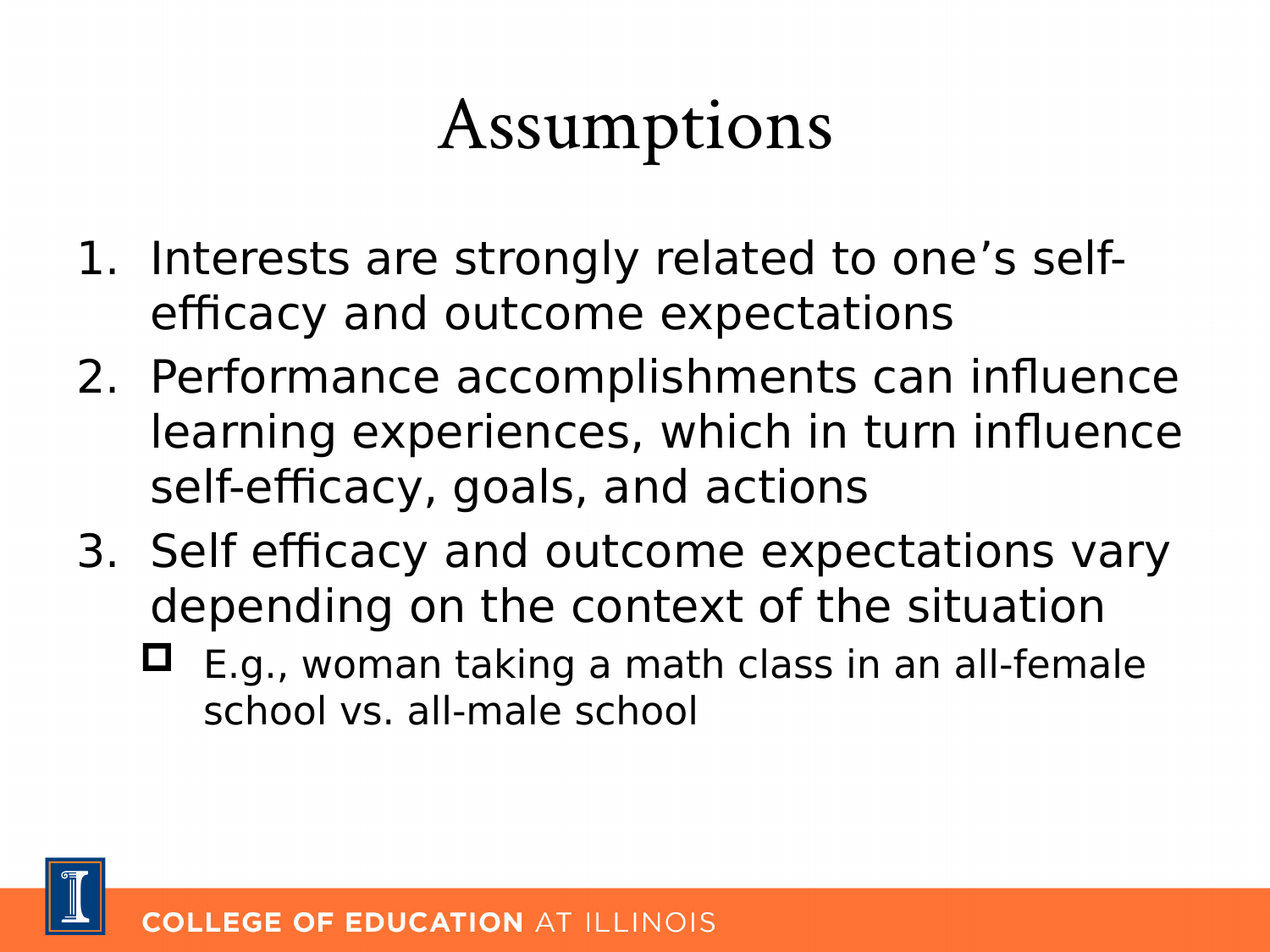

# Assumptions
Interests are strongly related to one’s self-efficacy and outcome expectations
Performance accomplishments can influence learning experiences, which in turn influence self-efficacy, goals, and actions
Self efficacy and outcome expectations vary depending on the context of the situation
E.g., woman taking a math class in an all-female school vs. all-male school